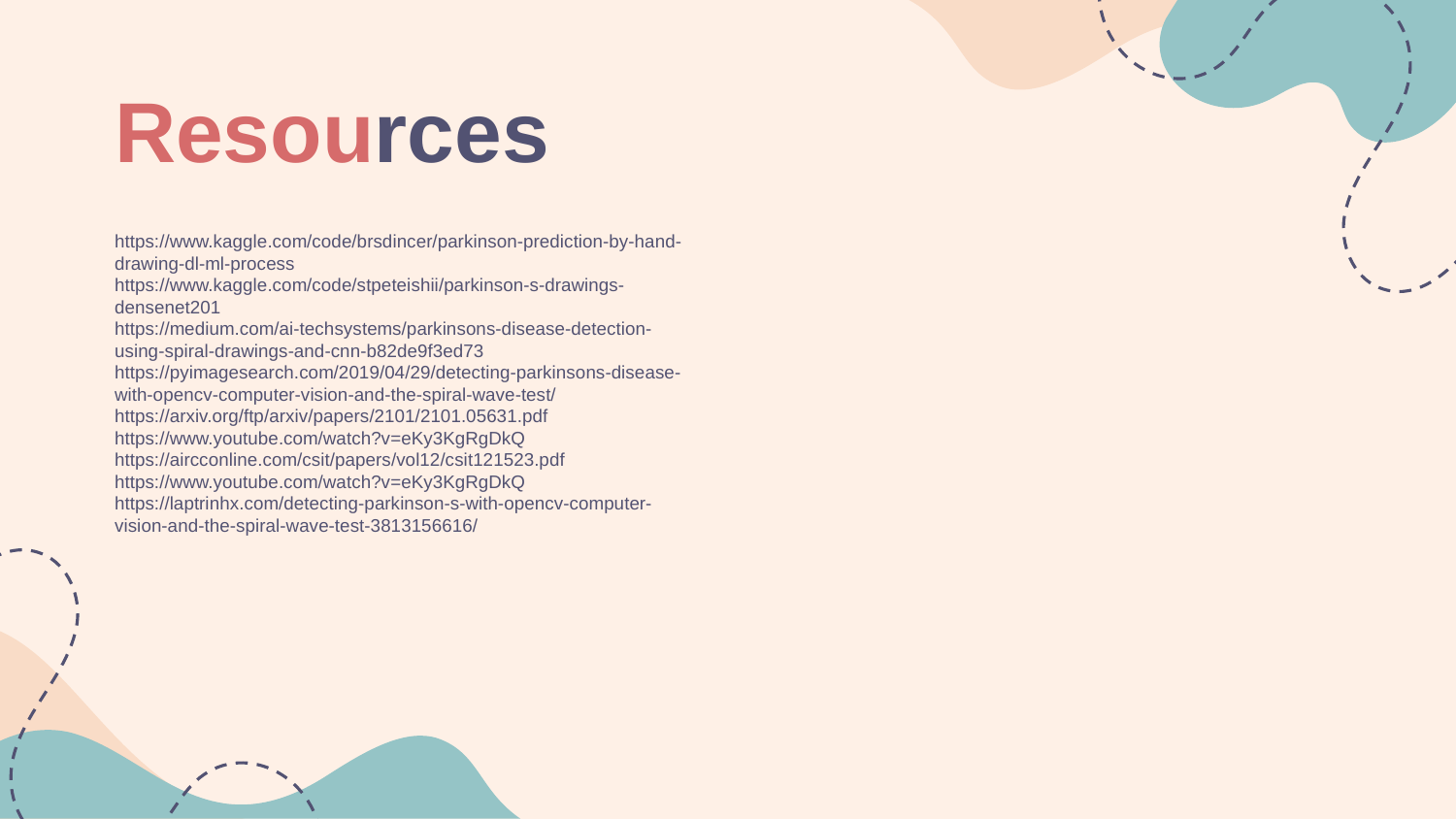

# Resources

https://www.kaggle.com/code/brsdincer/parkinson-prediction-by-hand-drawing-dl-ml-process
https://www.kaggle.com/code/stpeteishii/parkinson-s-drawings-densenet201
https://medium.com/ai-techsystems/parkinsons-disease-detection-using-spiral-drawings-and-cnn-b82de9f3ed73
https://pyimagesearch.com/2019/04/29/detecting-parkinsons-disease-with-opencv-computer-vision-and-the-spiral-wave-test/
https://arxiv.org/ftp/arxiv/papers/2101/2101.05631.pdf
https://www.youtube.com/watch?v=eKy3KgRgDkQ
https://aircconline.com/csit/papers/vol12/csit121523.pdf
https://www.youtube.com/watch?v=eKy3KgRgDkQ
https://laptrinhx.com/detecting-parkinson-s-with-opencv-computer-vision-and-the-spiral-wave-test-3813156616/